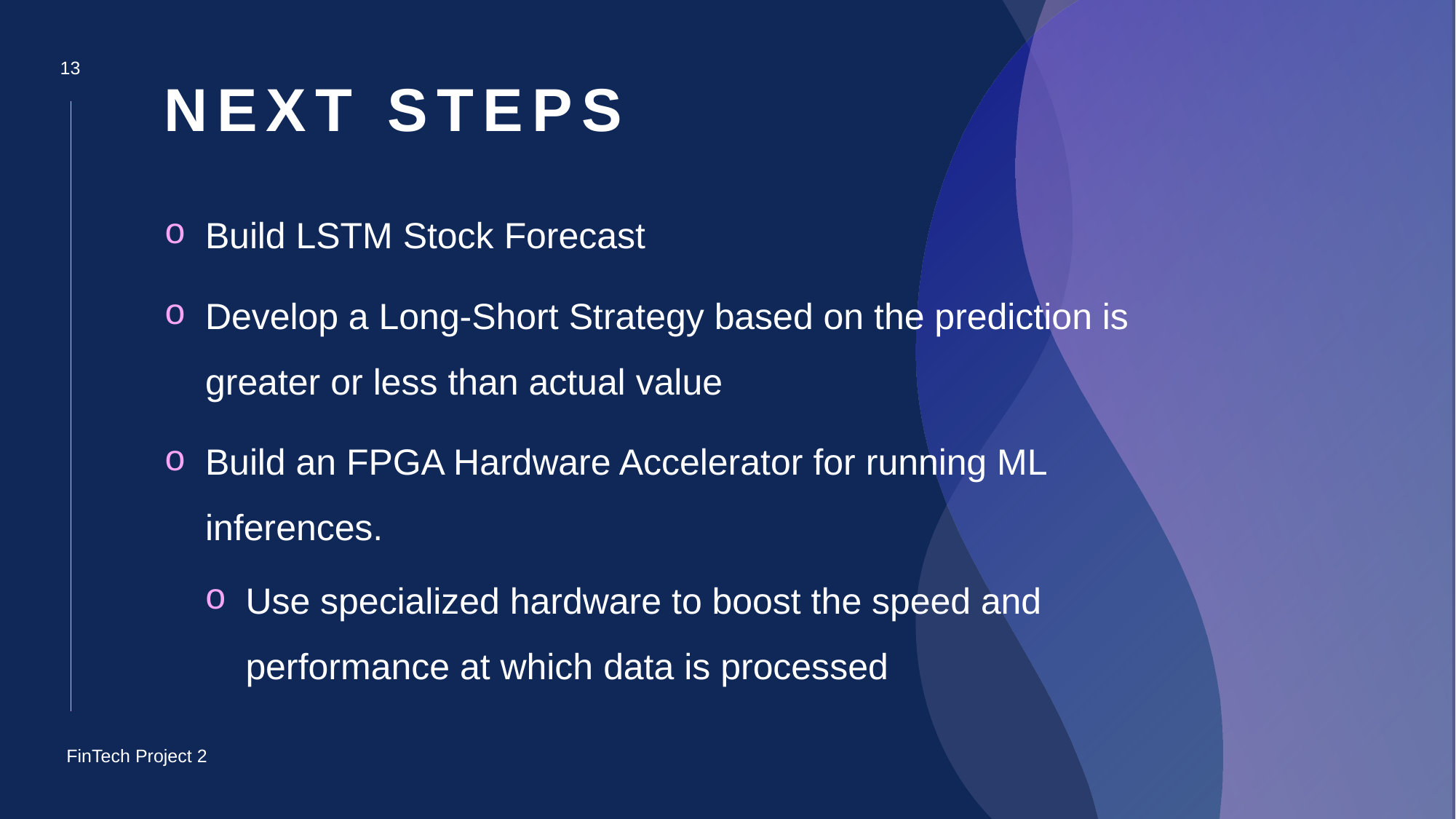

# Next steps
13
Build LSTM Stock Forecast
Develop a Long-Short Strategy based on the prediction is greater or less than actual value
Build an FPGA Hardware Accelerator for running ML inferences.
Use specialized hardware to boost the speed and performance at which data is processed
FinTech Project 2